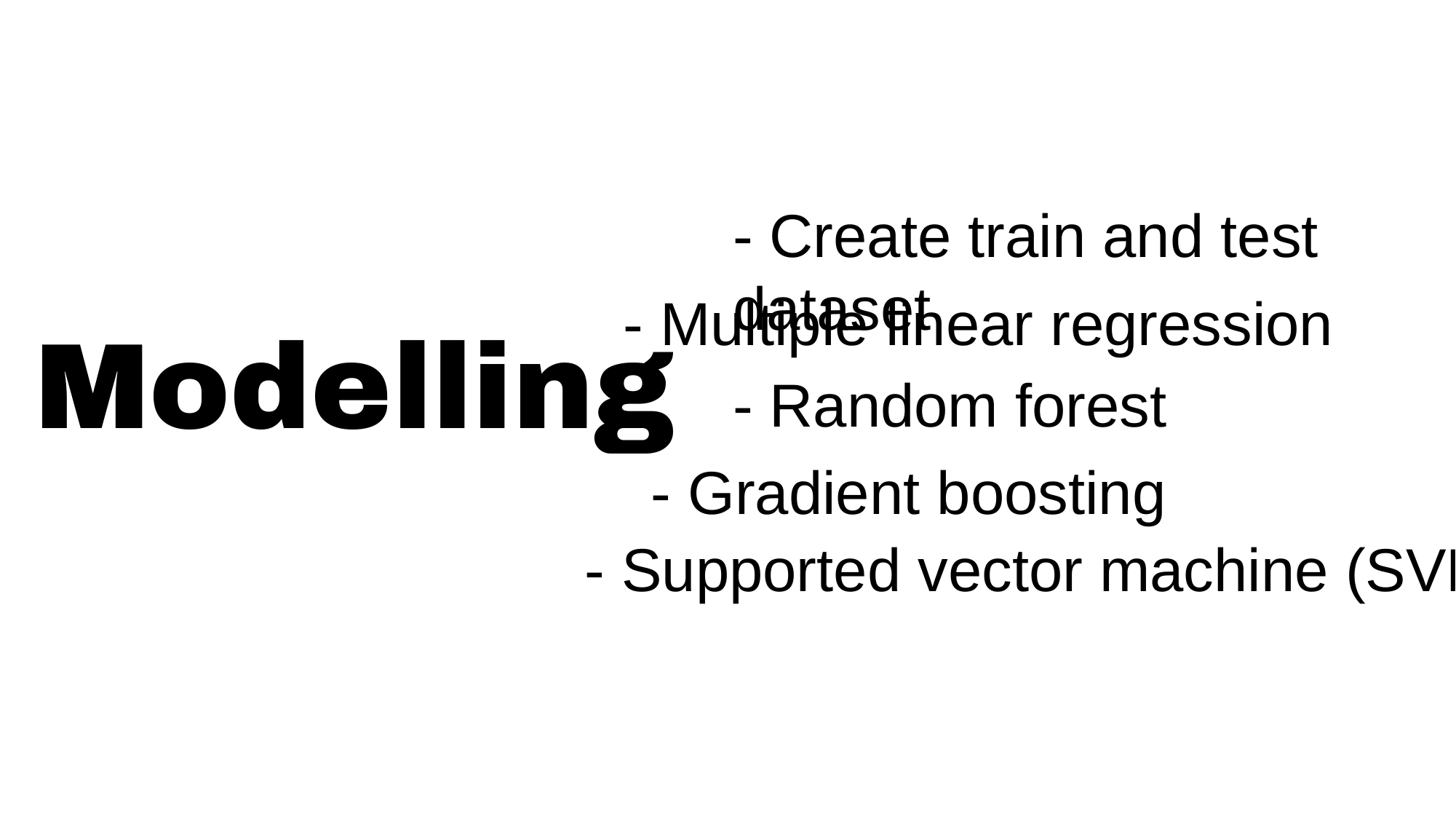

- Create train and test dataset

Modelling
- Multiple linear regression
- Random forest
- Gradient boosting
- Supported vector machine (SVM)